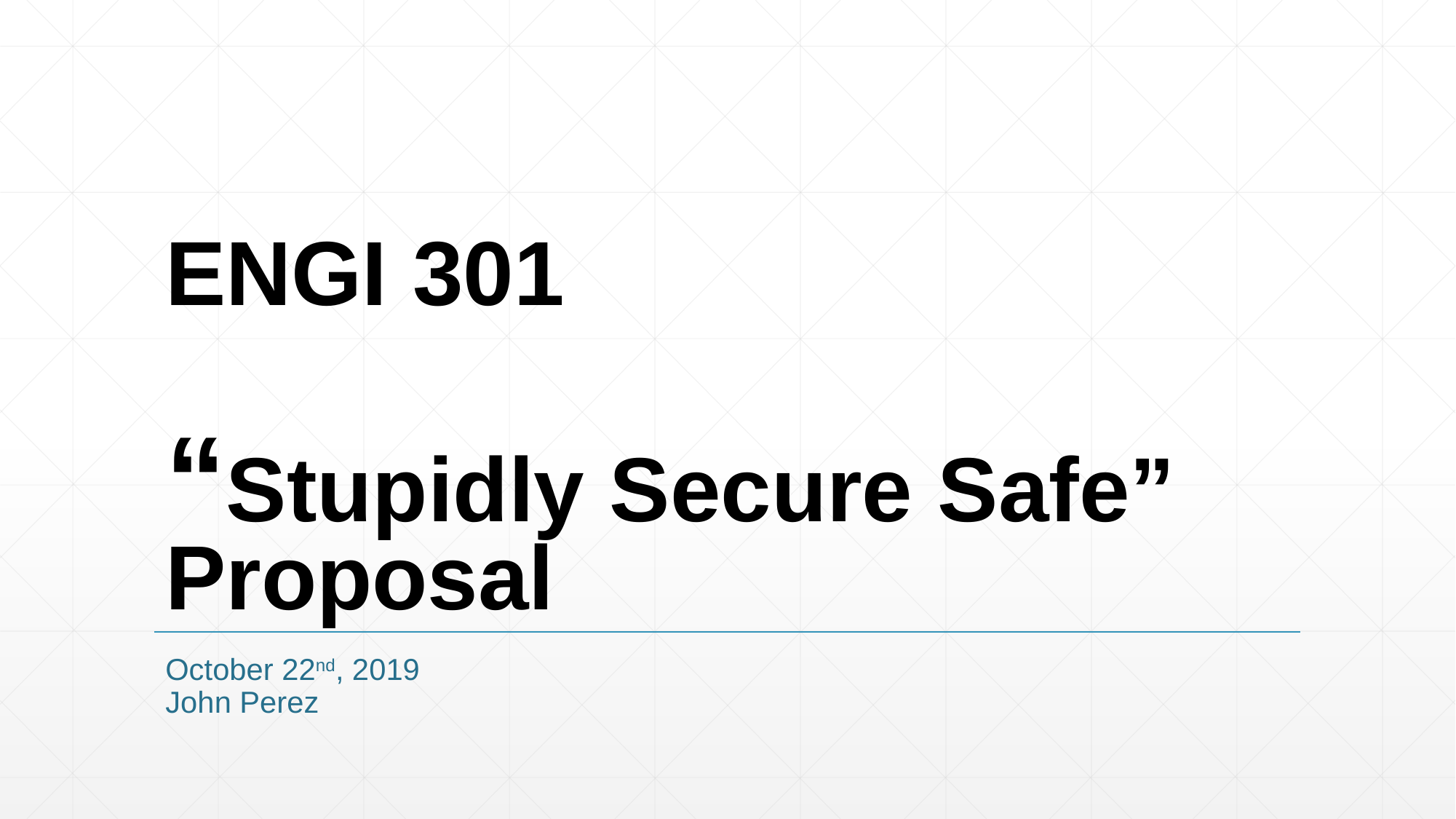

# ENGI 301 “Stupidly Secure Safe” Proposal
October 22nd, 2019
John Perez